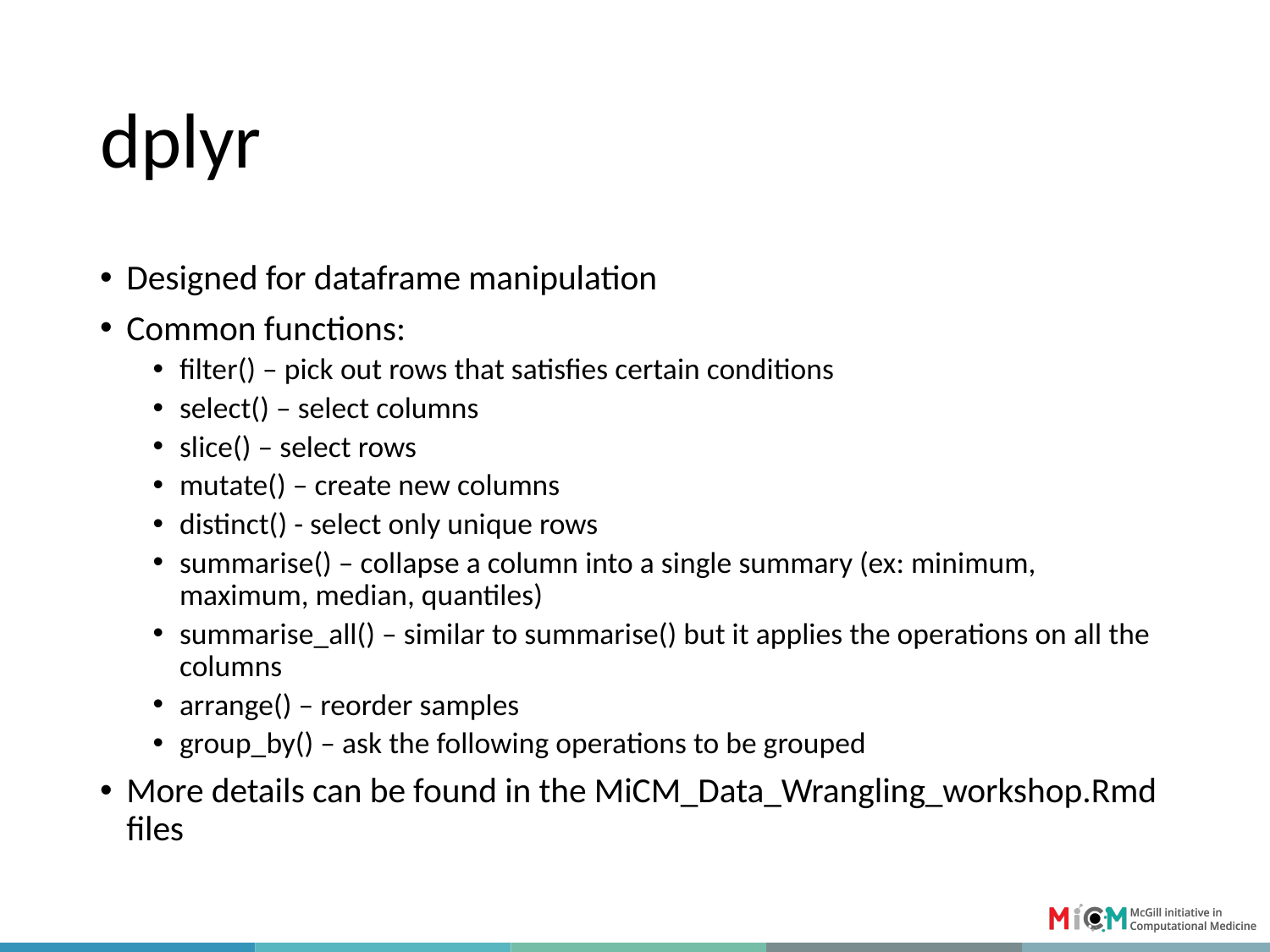

# dplyr
Designed for dataframe manipulation
Common functions:
filter() – pick out rows that satisfies certain conditions
select() – select columns
slice() – select rows
mutate() – create new columns
distinct() - select only unique rows
summarise() – collapse a column into a single summary (ex: minimum, maximum, median, quantiles)
summarise_all() – similar to summarise() but it applies the operations on all the columns
arrange() – reorder samples
group_by() – ask the following operations to be grouped
More details can be found in the MiCM_Data_Wrangling_workshop.Rmd files